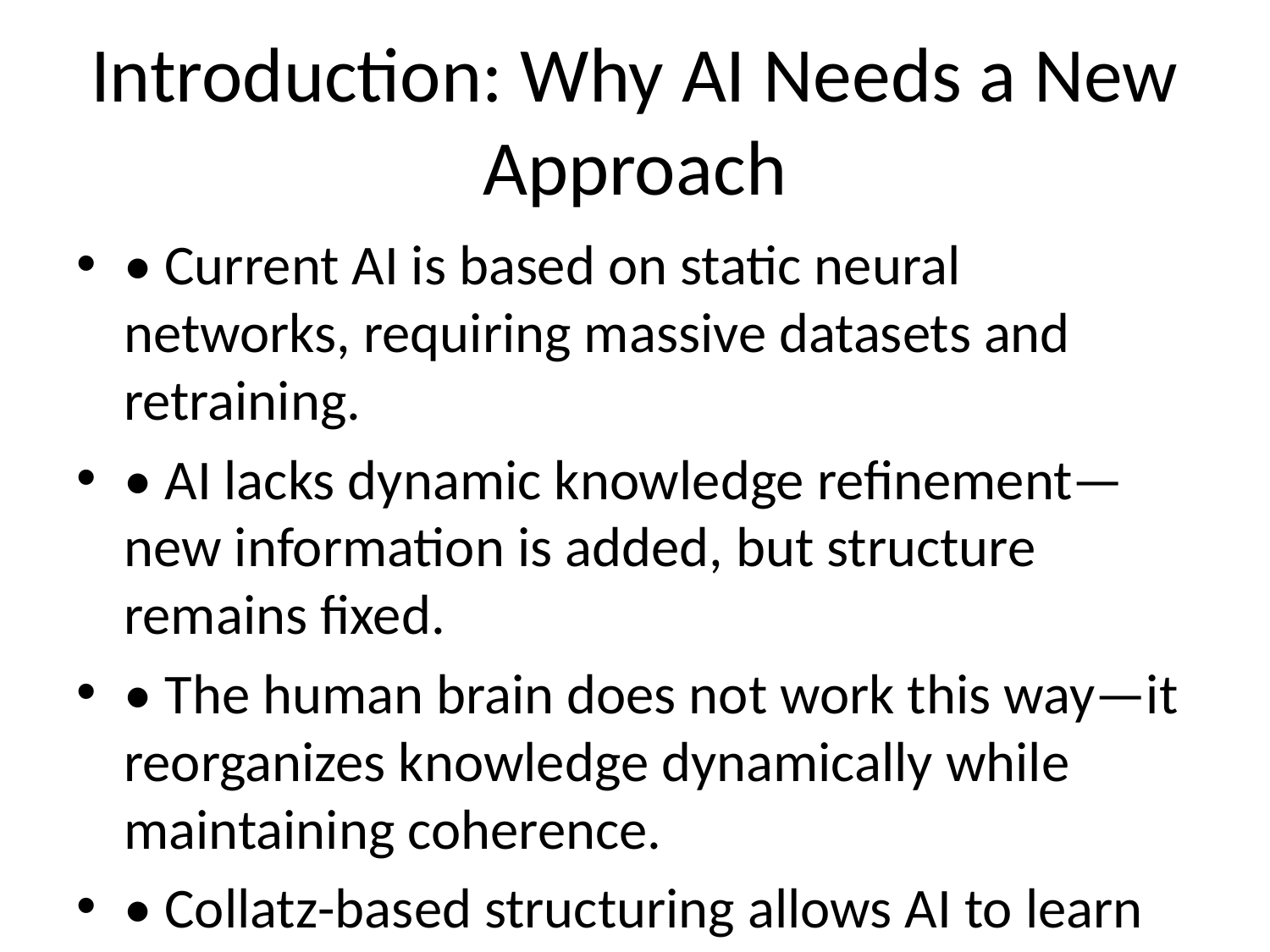

# Introduction: Why AI Needs a New Approach
• Current AI is based on static neural networks, requiring massive datasets and retraining.
• AI lacks dynamic knowledge refinement—new information is added, but structure remains fixed.
• The human brain does not work this way—it reorganizes knowledge dynamically while maintaining coherence.
• Collatz-based structuring allows AI to learn recursively, making it self-adjusting and scalable.